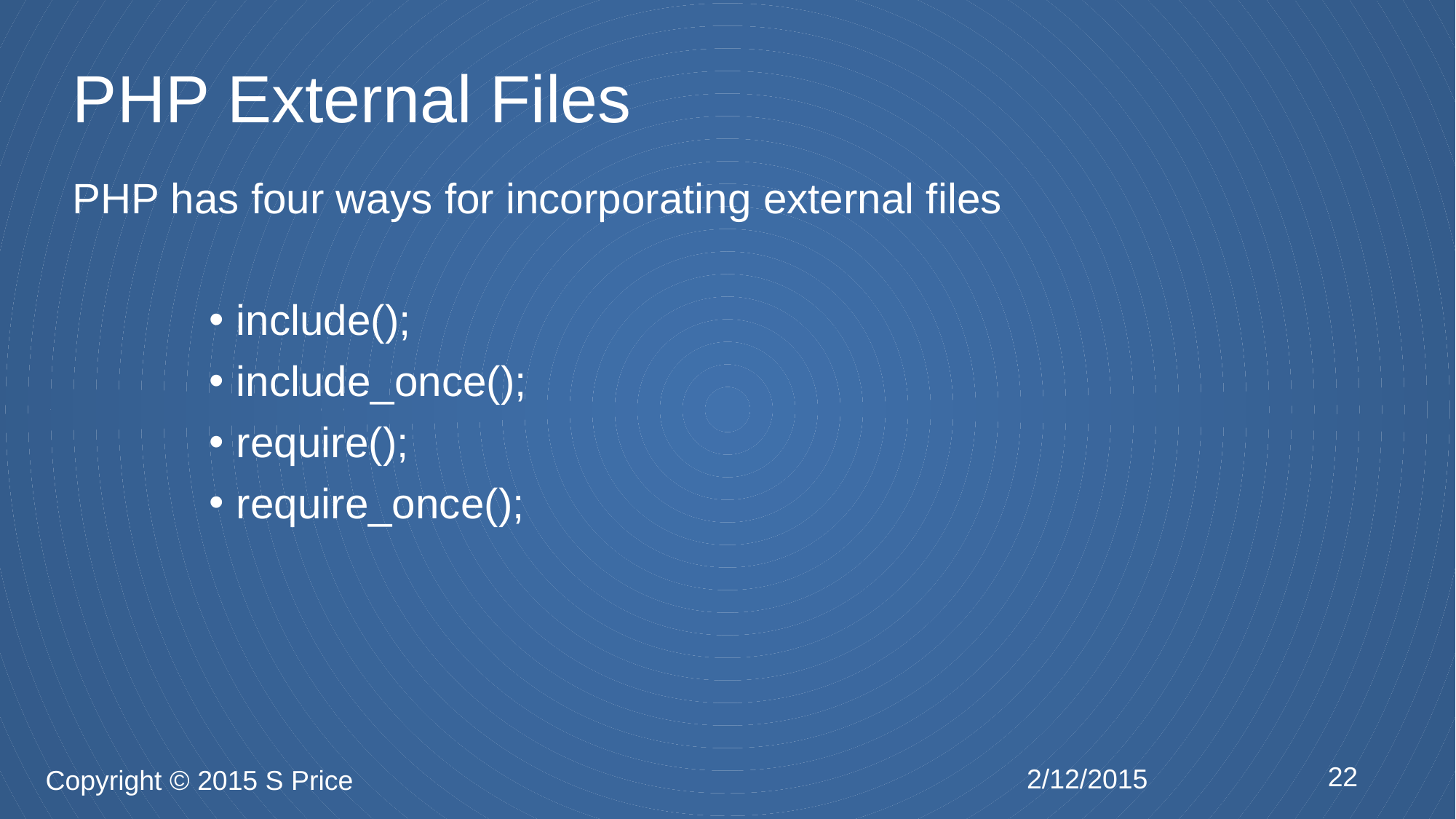

# PHP External Files
PHP has four ways for incorporating external files

include();
include_once();
require();
require_once();
22
2/12/2015
Copyright © 2015 S Price